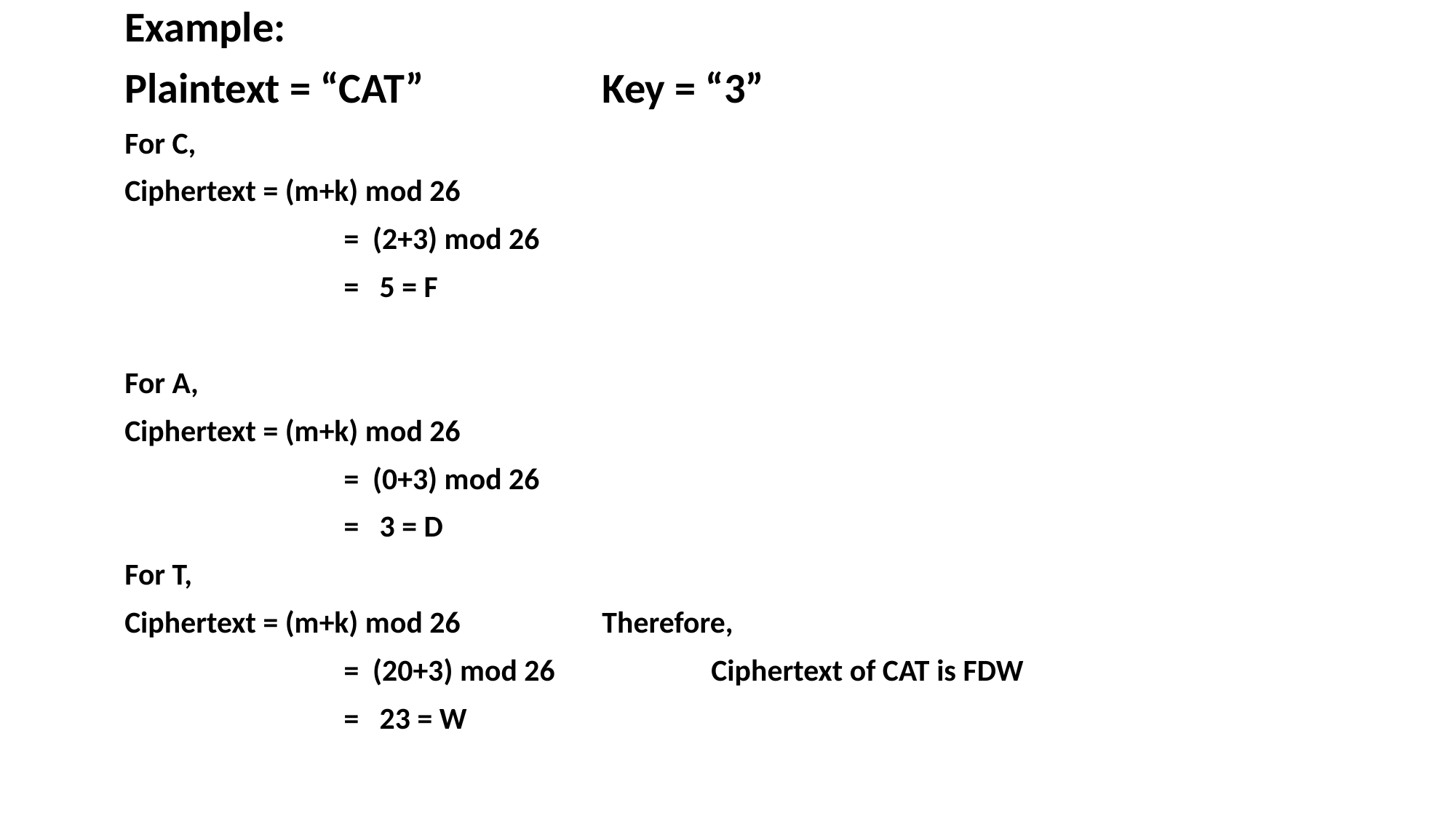

Example:
Plaintext = “CAT”		Key = “3”
For C,
Ciphertext = (m+k) mod 26
		          =  (2+3) mod 26
		          =   5 = F

For A,
Ciphertext = (m+k) mod 26
		          =  (0+3) mod 26
		          =   3 = D
For T,
Ciphertext = (m+k) mod 26		Therefore,
		          =  (20+3) mod 26		Ciphertext of CAT is FDW
		          =   23 = W